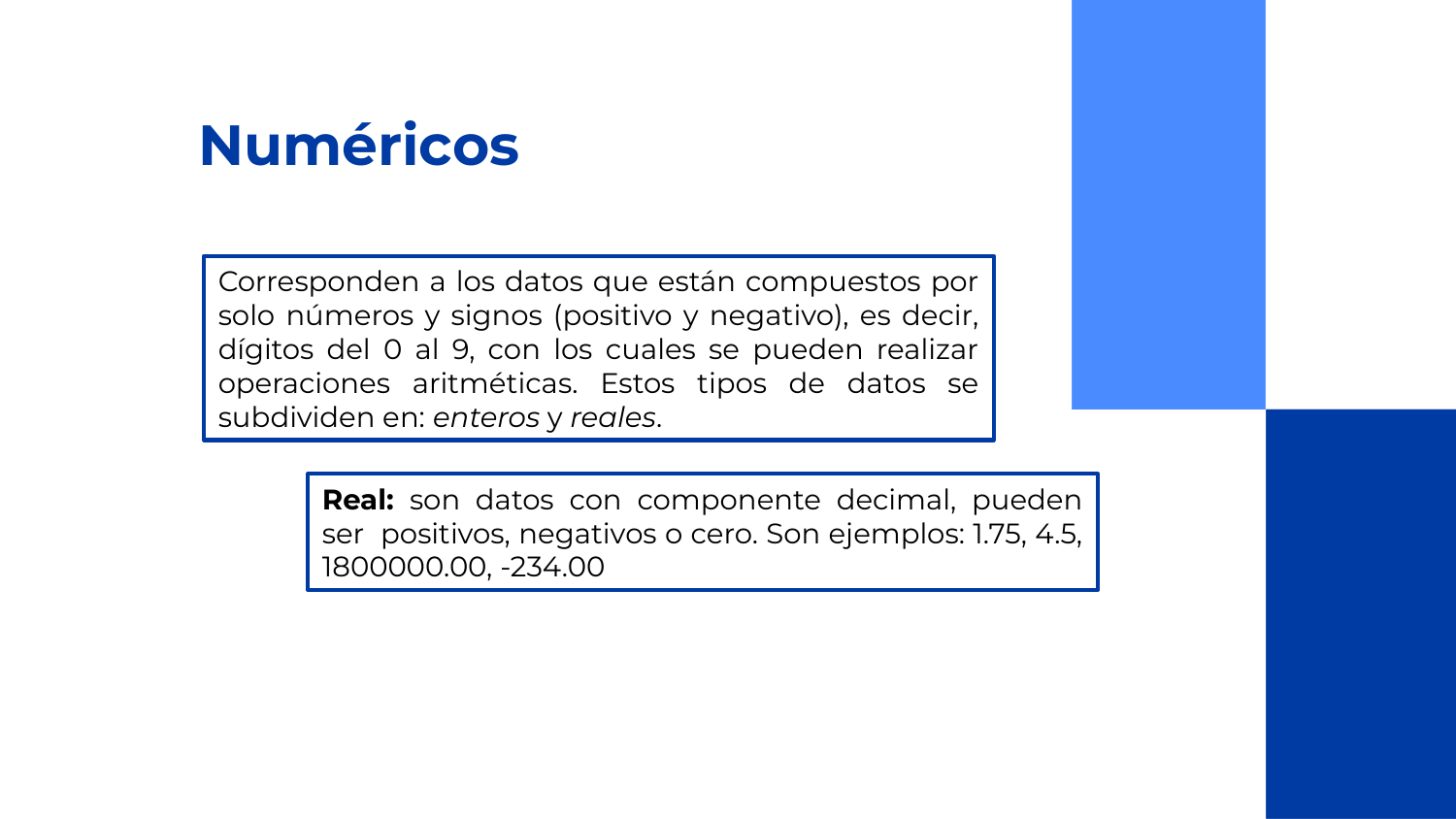

# Numéricos
Corresponden a los datos que están compuestos por solo números y signos (positivo y negativo), es decir, dígitos del 0 al 9, con los cuales se pueden realizar operaciones aritméticas. Estos tipos de datos se subdividen en: enteros y reales.

Real: son datos con componente decimal, pueden ser  positivos, negativos o cero. Son ejemplos: 1.75, 4.5, 1800000.00, -234.00